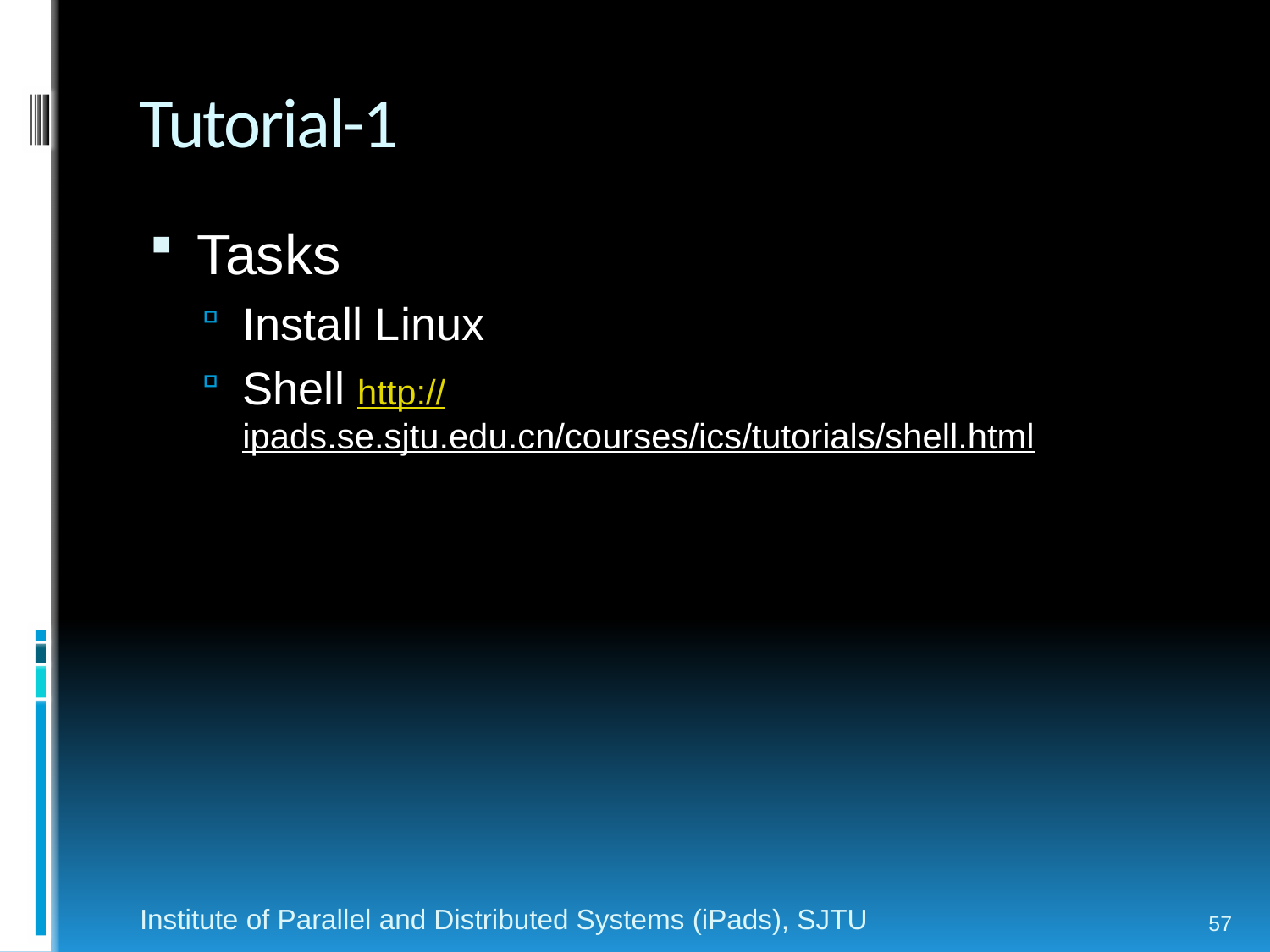

# Tutorial-1
Tasks
Install Linux
Shell http://ipads.se.sjtu.edu.cn/courses/ics/tutorials/shell.html
Institute of Parallel and Distributed Systems (iPads), SJTU
57